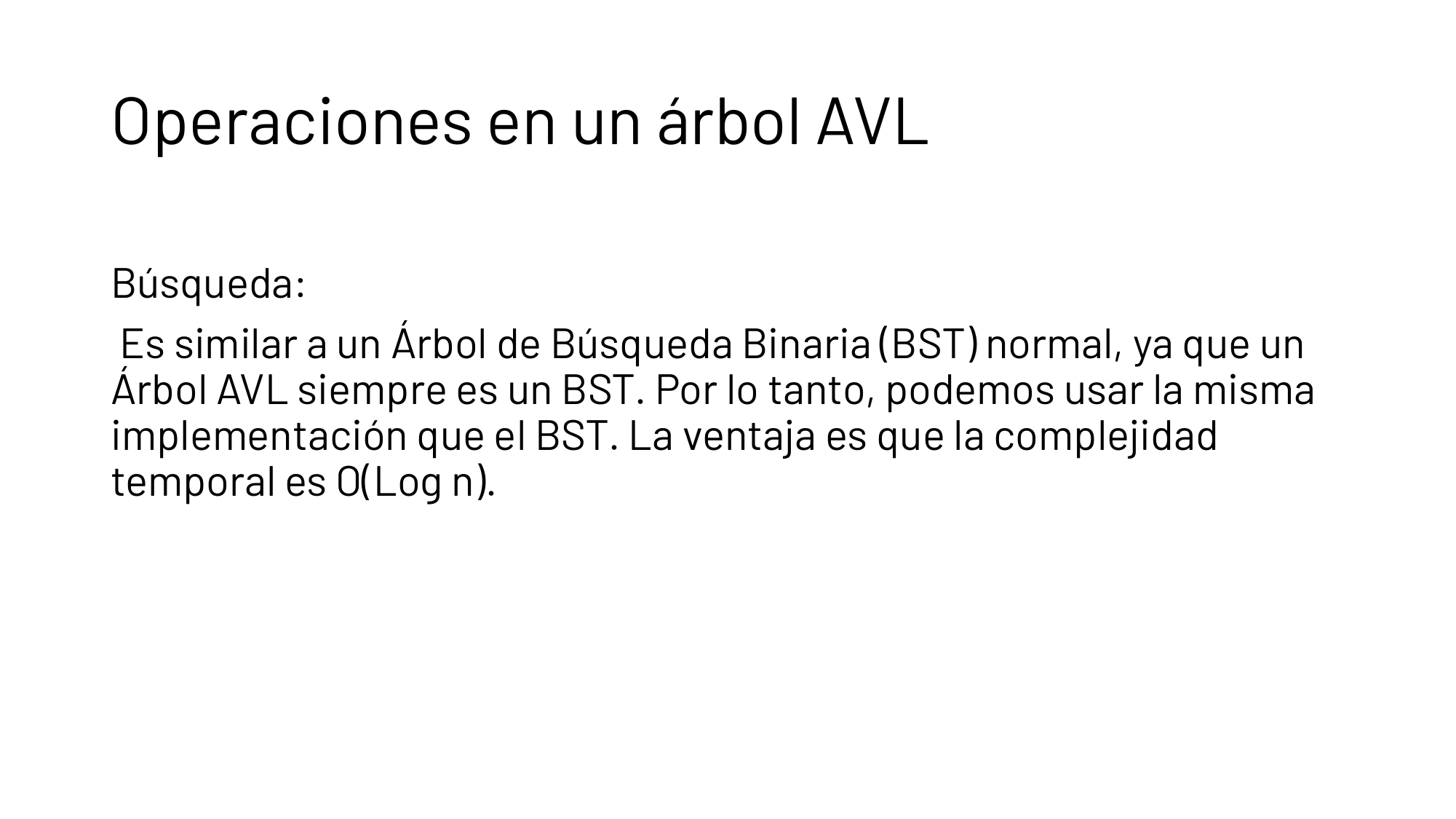

# Operaciones en un árbol AVL
Búsqueda:
 Es similar a un Árbol de Búsqueda Binaria (BST) normal, ya que un Árbol AVL siempre es un BST. Por lo tanto, podemos usar la misma implementación que el BST. La ventaja es que la complejidad temporal es O(Log n).